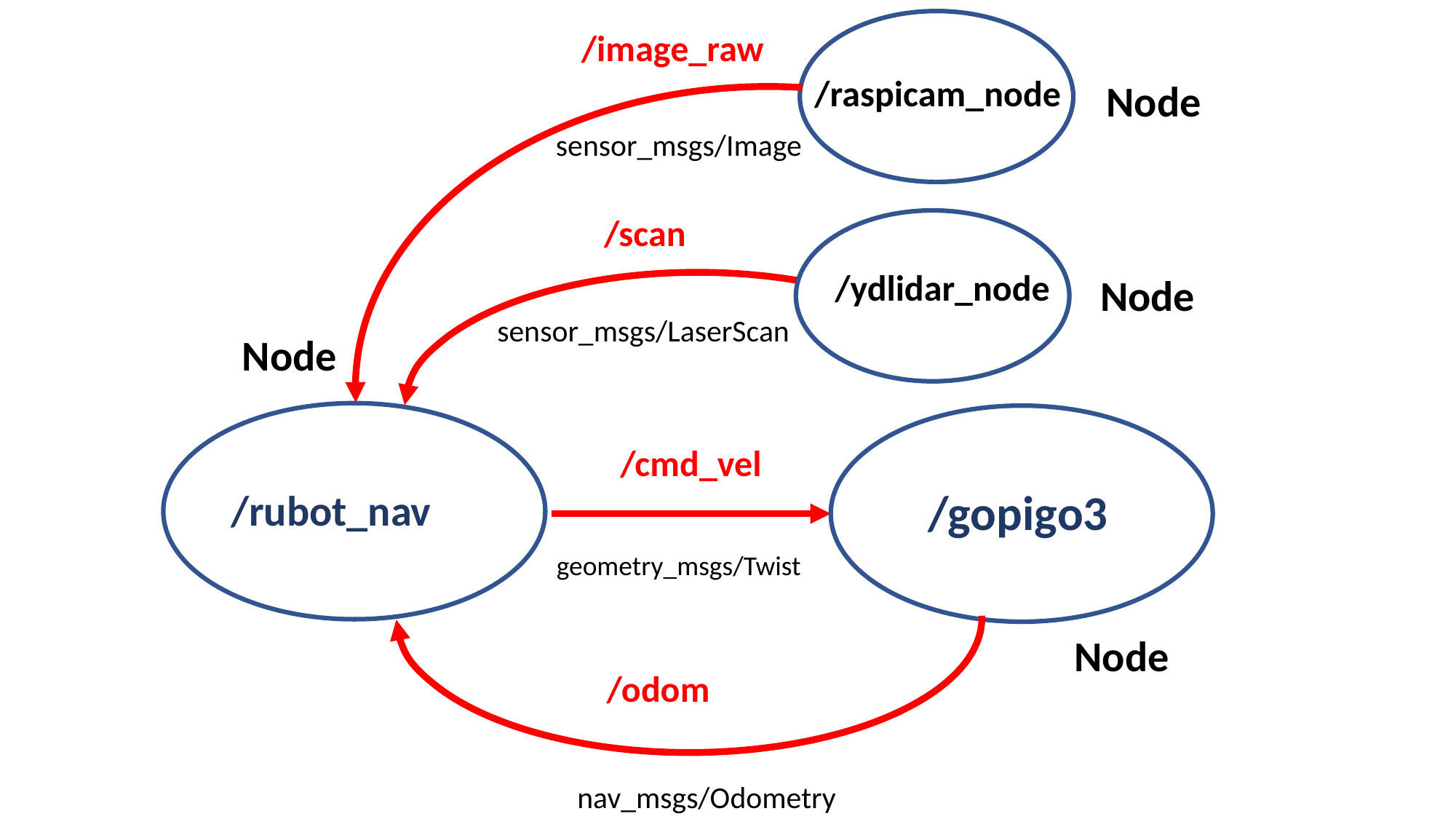

/image_raw
/raspicam_node
Node

sensor_msgs/Image
/scan

/ydlidar_node
Node

sensor_msgs/LaserScan
Node

/cmd_vel
/gopigo3
/rubot_nav

geometry_msgs/Twist
Node
/odom
nav_msgs/Odometry